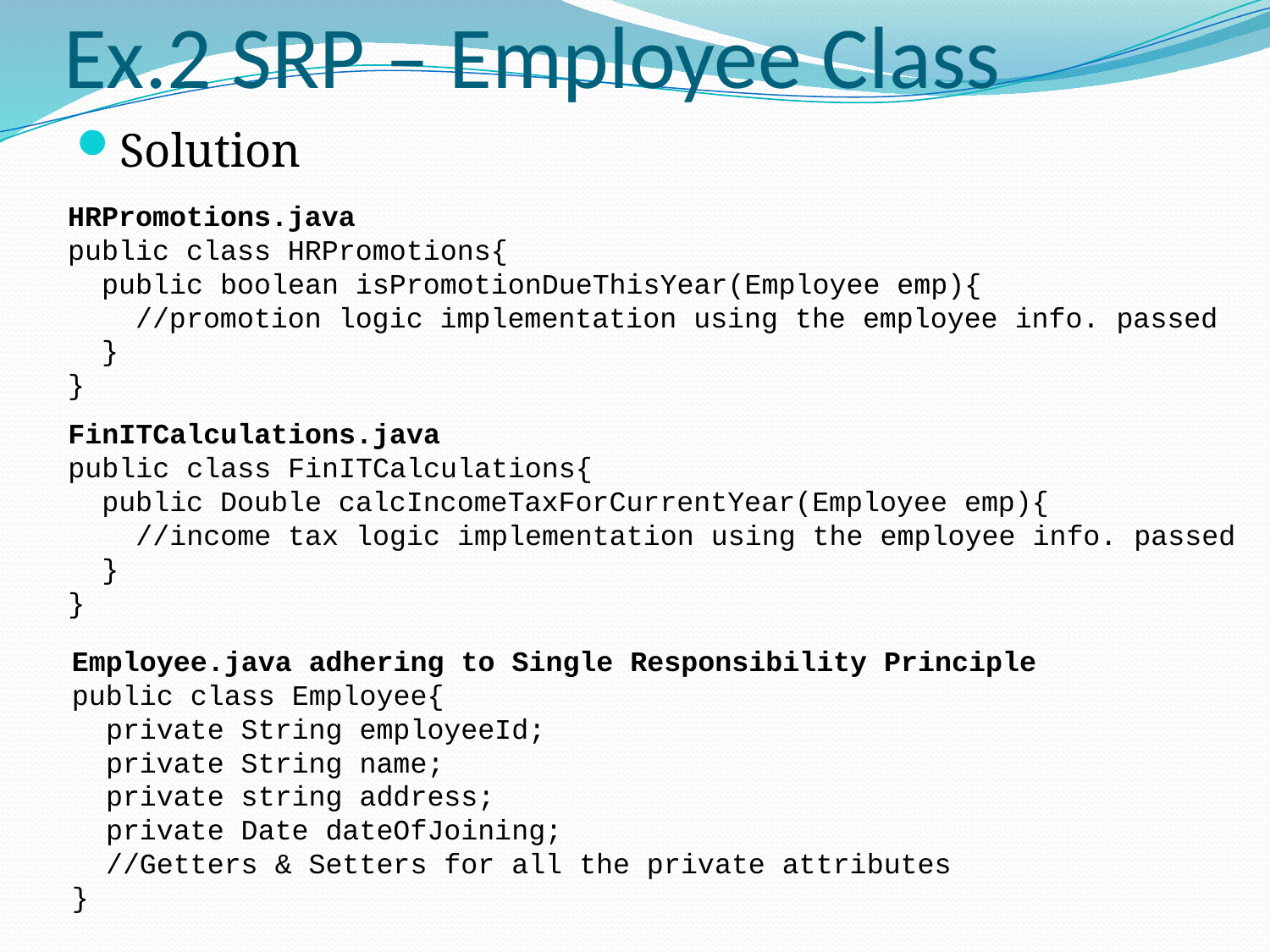

# Ex.2 SRP – Employee Class
Solution

HRPromotions.java
public class HRPromotions{
  public boolean isPromotionDueThisYear(Employee emp){
    //promotion logic implementation using the employee info. passed
  }
}
FinITCalculations.java
public class FinITCalculations{
  public Double calcIncomeTaxForCurrentYear(Employee emp){
    //income tax logic implementation using the employee info. passed
  }
}
Employee.java adhering to Single Responsibility Principle
public class Employee{
  private String employeeId;
  private String name;
  private string address;
  private Date dateOfJoining;
  //Getters & Setters for all the private attributes
}